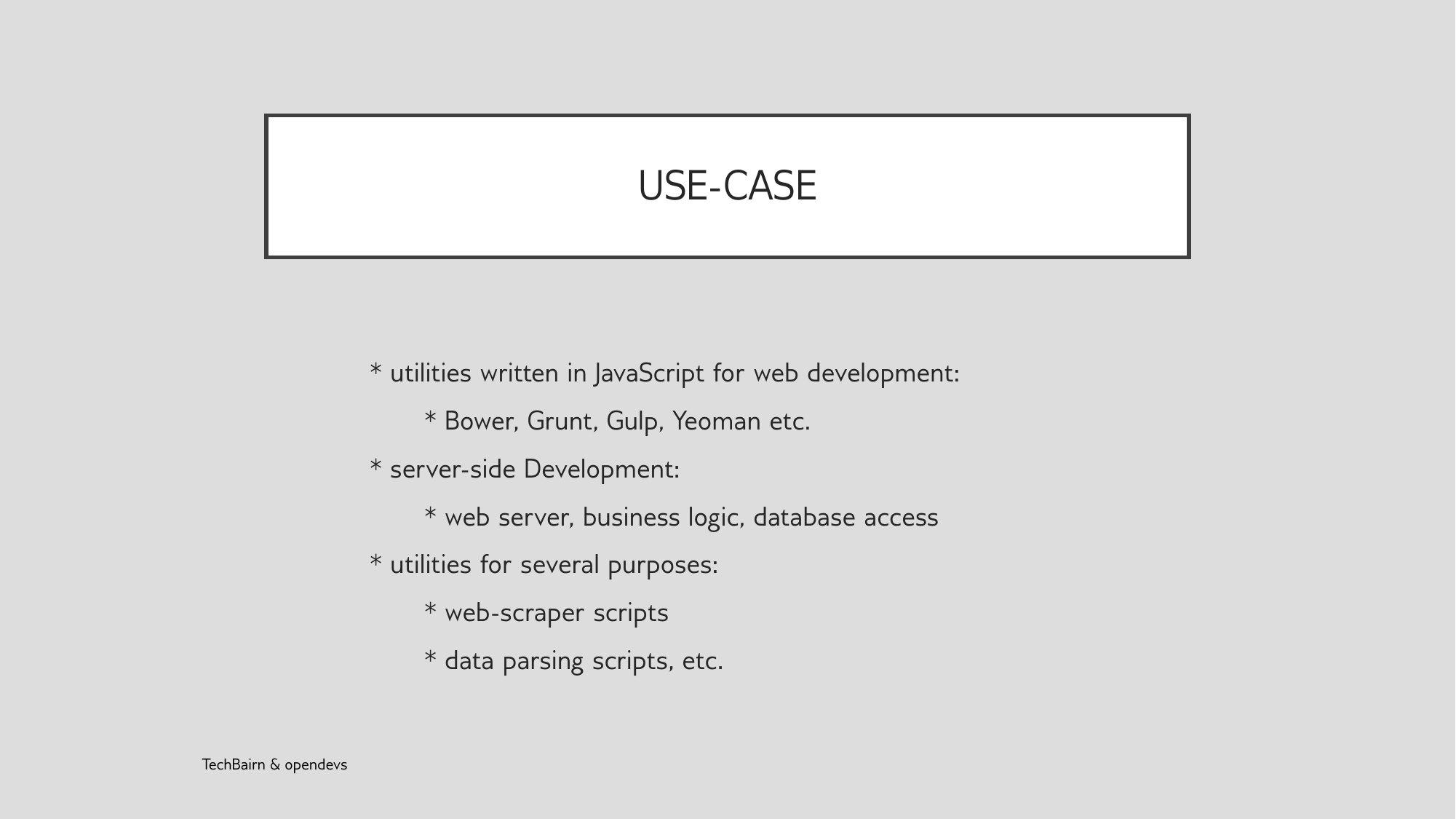

# USE-CASE
* utilities written in JavaScript for web development:
* Bower, Grunt, Gulp, Yeoman etc.
* server-side Development:
* web server, business logic, database access
* utilities for several purposes:
* web-scraper scripts
* data parsing scripts, etc.
TechBairn & opendevs